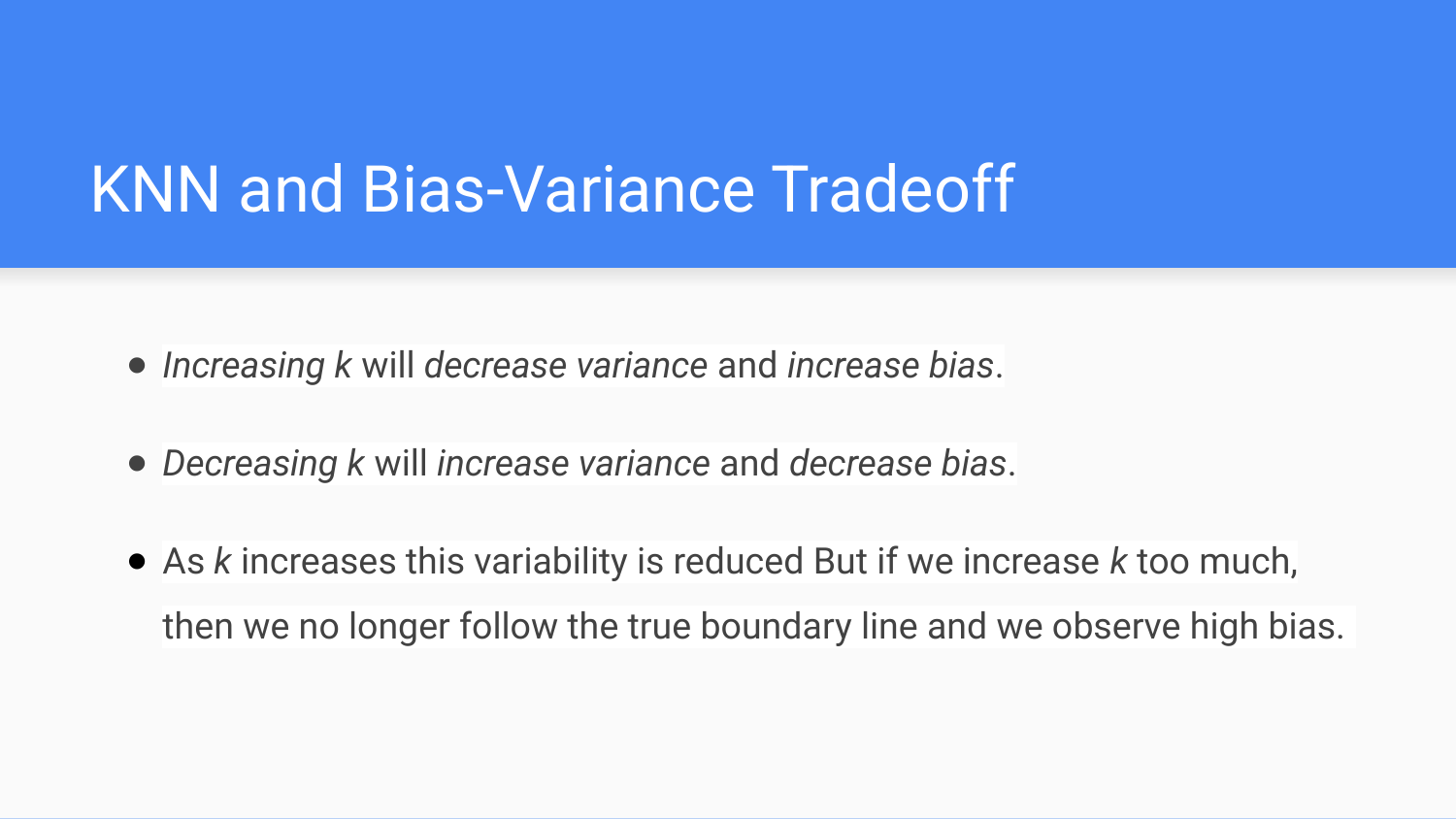

# KNN and Bias-Variance Tradeoff
Increasing k will decrease variance and increase bias.
Decreasing k will increase variance and decrease bias.
As k increases this variability is reduced But if we increase k too much, then we no longer follow the true boundary line and we observe high bias.